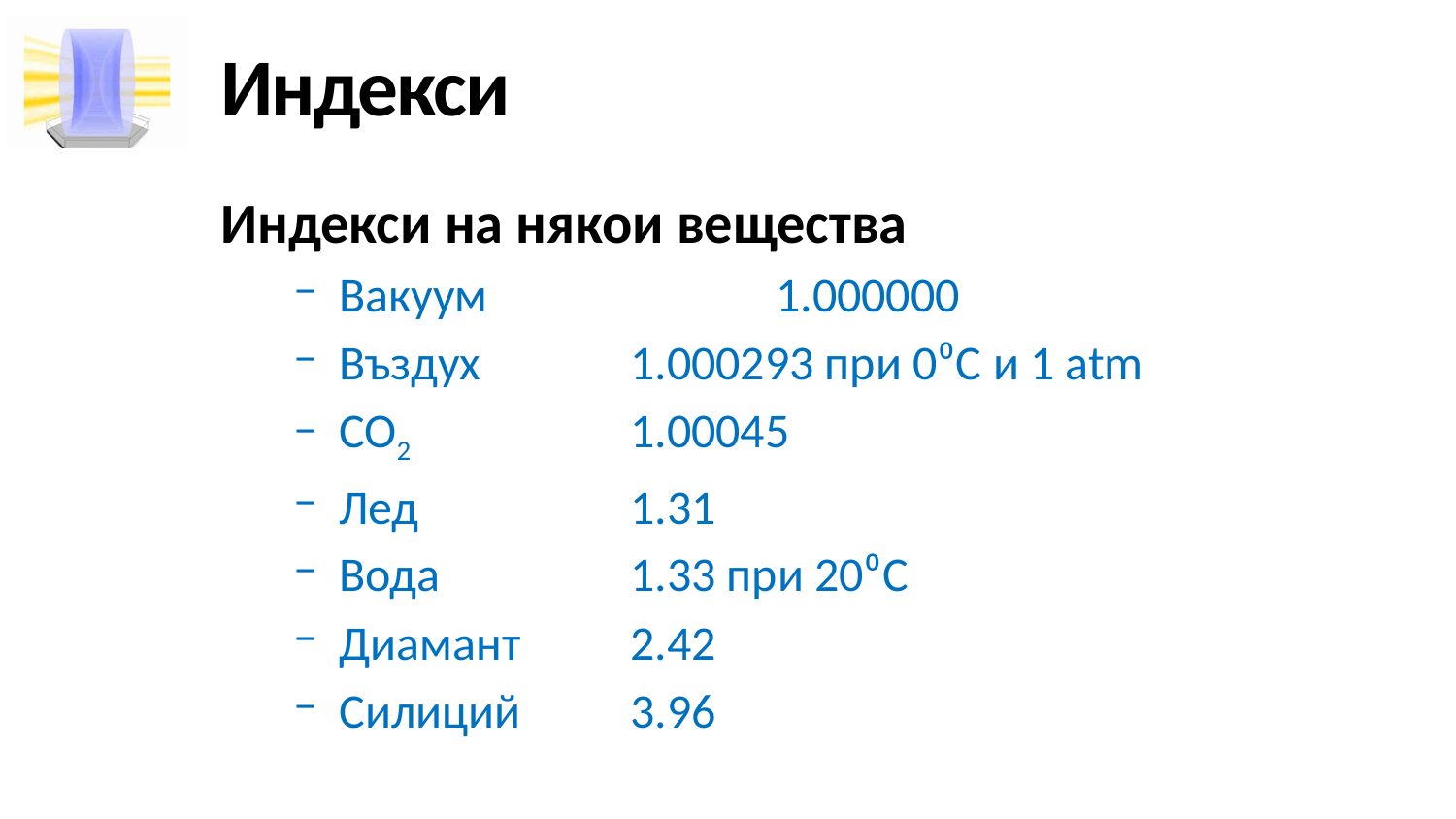

# Индекси
Индекси на някои вещества
Вакуум		1.000000
Въздух		1.000293 при 0⁰C и 1 atm
CO2		1.00045
Лед		1.31
Вода		1.33 при 20⁰C
Диамант	2.42
Силиций	3.96